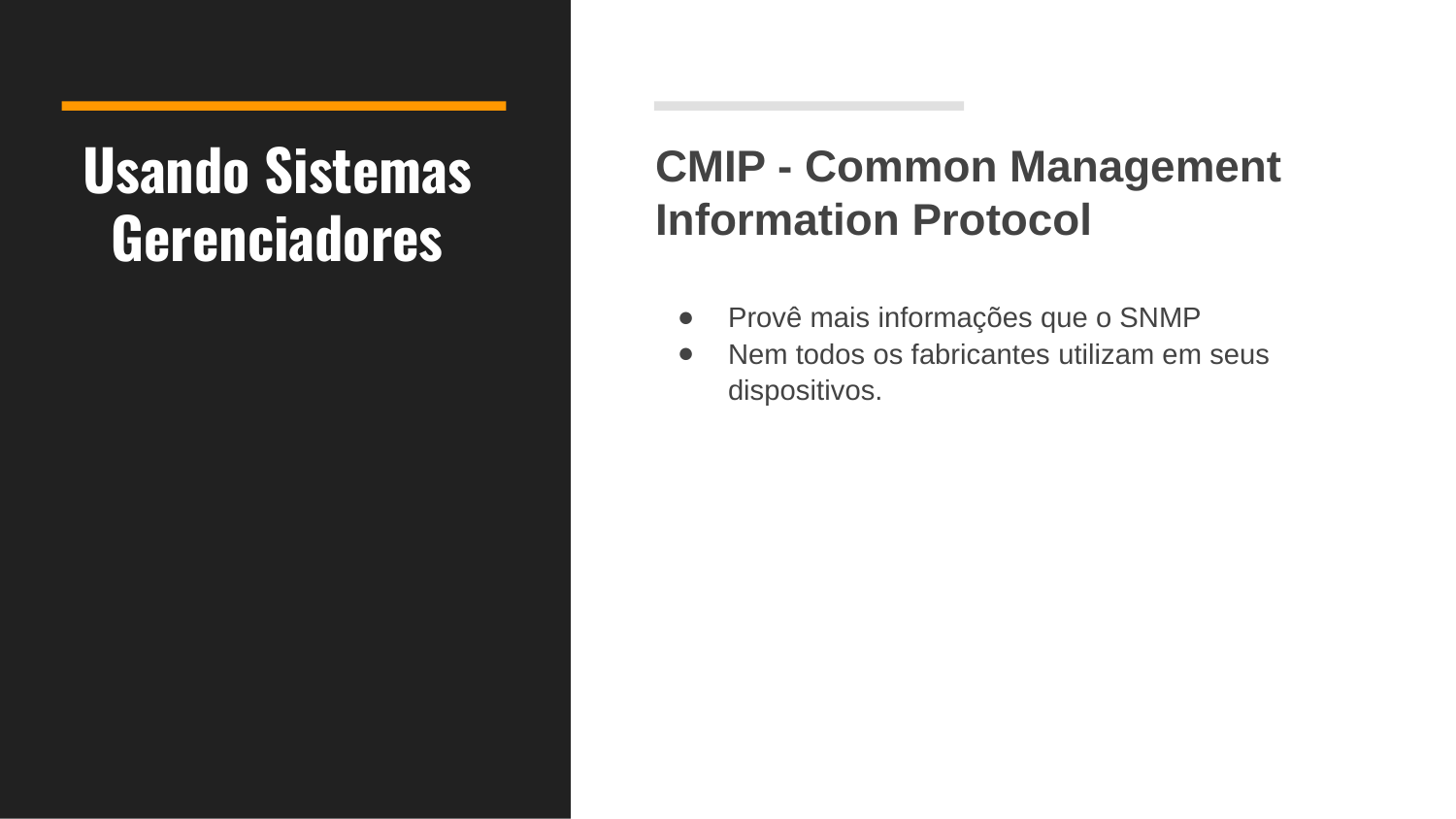

# Usando Sistemas Gerenciadores

CMIP - Common Management Information Protocol

Provê mais informações que o SNMP
Nem todos os fabricantes utilizam em seus dispositivos.